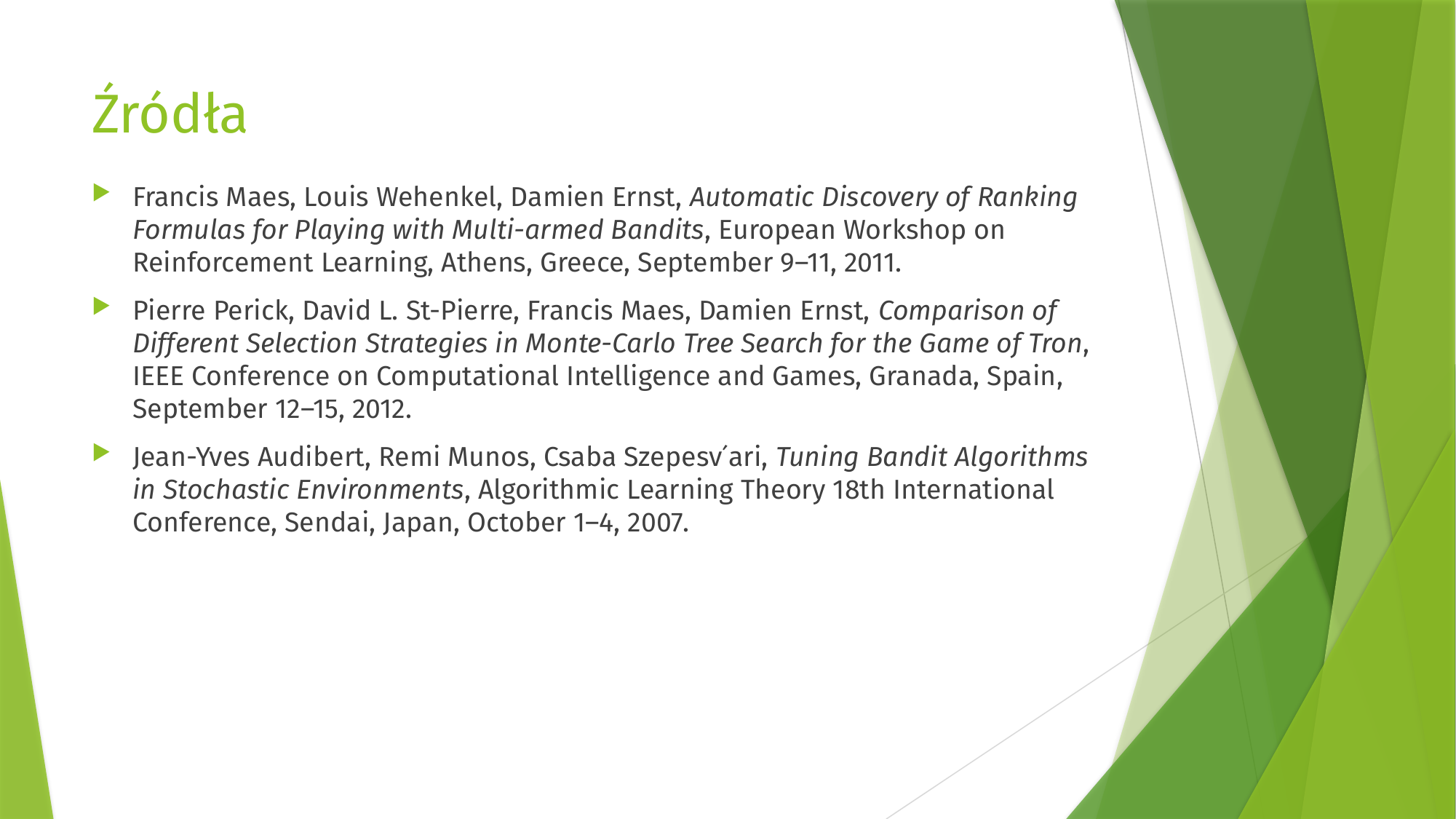

# Źródła
Francis Maes, Louis Wehenkel, Damien Ernst, Automatic Discovery of Ranking Formulas for Playing with Multi-armed Bandits, European Workshop on Reinforcement Learning, Athens, Greece, September 9–11, 2011.
Pierre Perick, David L. St-Pierre, Francis Maes, Damien Ernst, Comparison of Different Selection Strategies in Monte-Carlo Tree Search for the Game of Tron, IEEE Conference on Computational Intelligence and Games, Granada, Spain, September 12–15, 2012.
Jean-Yves Audibert, Remi Munos, Csaba Szepesv´ari, Tuning Bandit Algorithms in Stochastic Environments, Algorithmic Learning Theory 18th International Conference, Sendai, Japan, October 1–4, 2007.